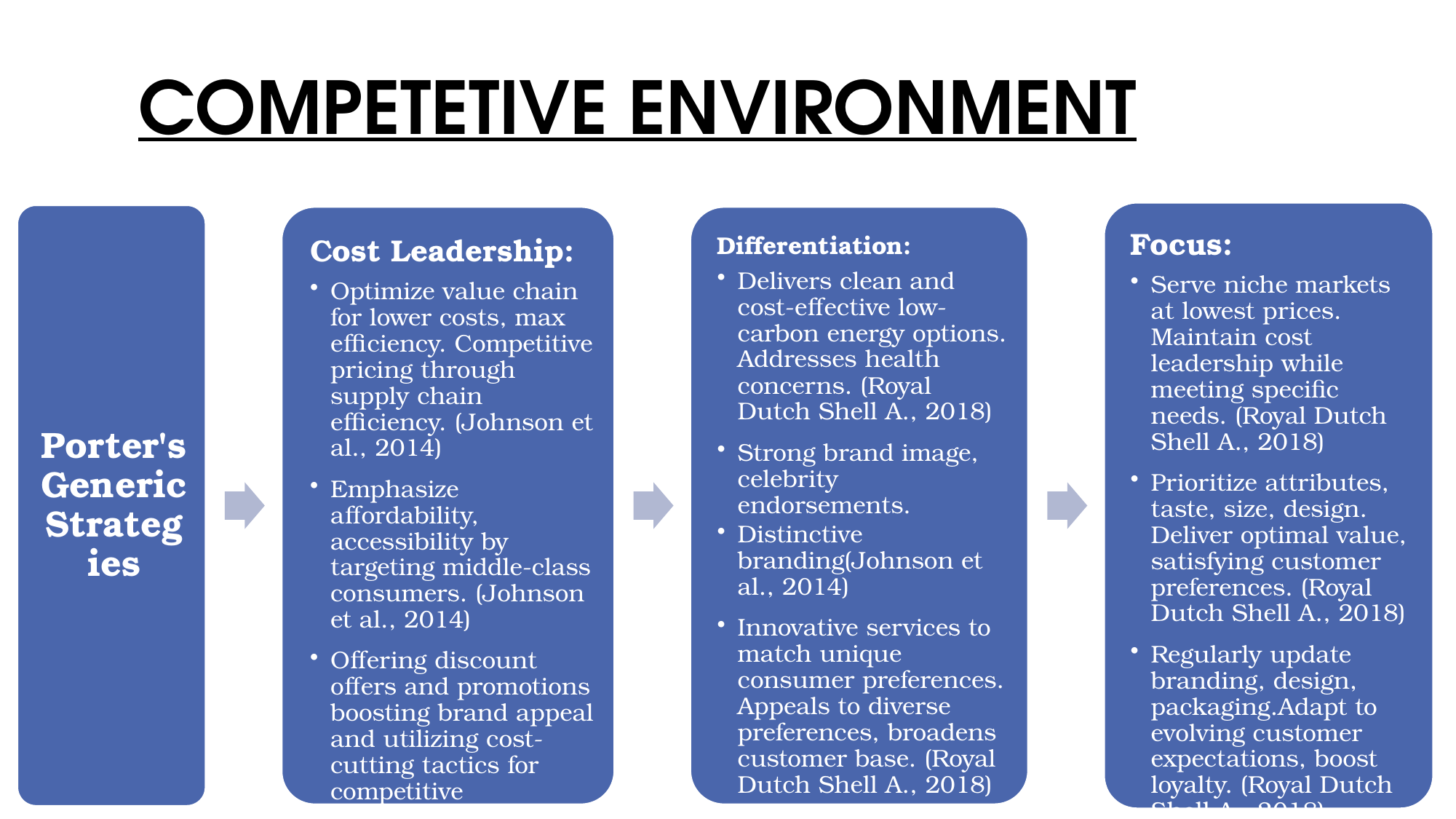

# COMPETETIVE ENVIRONMENT
Porter's Generic Strategies

Cost Leadership:
Optimize value chain for lower costs, max efficiency. Competitive pricing through supply chain efficiency. (Johnson et al., 2014)

Emphasize affordability, accessibility by targeting middle-class consumers. (Johnson et al., 2014)

Offering discount offers and promotions boosting brand appeal and utilizing cost-cutting tactics for competitive advantage. (Johnson et al., 2014)

Differentiation:
Delivers clean and cost-effective low-carbon energy options. Addresses health concerns. (Royal Dutch Shell A., 2018)

Strong brand image, celebrity endorsements.
Distinctive branding(Johnson et al., 2014)

Innovative services to match unique consumer preferences. Appeals to diverse preferences, broadens customer base. (Royal Dutch Shell A., 2018)

Focus:
Serve niche markets at lowest prices. Maintain cost leadership while meeting specific needs. (Royal Dutch Shell A., 2018)

Prioritize attributes, taste, size, design. Deliver optimal value, satisfying customer preferences. (Royal Dutch Shell A., 2018)

Regularly update branding, design, packaging.Adapt to evolving customer expectations, boost loyalty. (Royal Dutch Shell A., 2018)